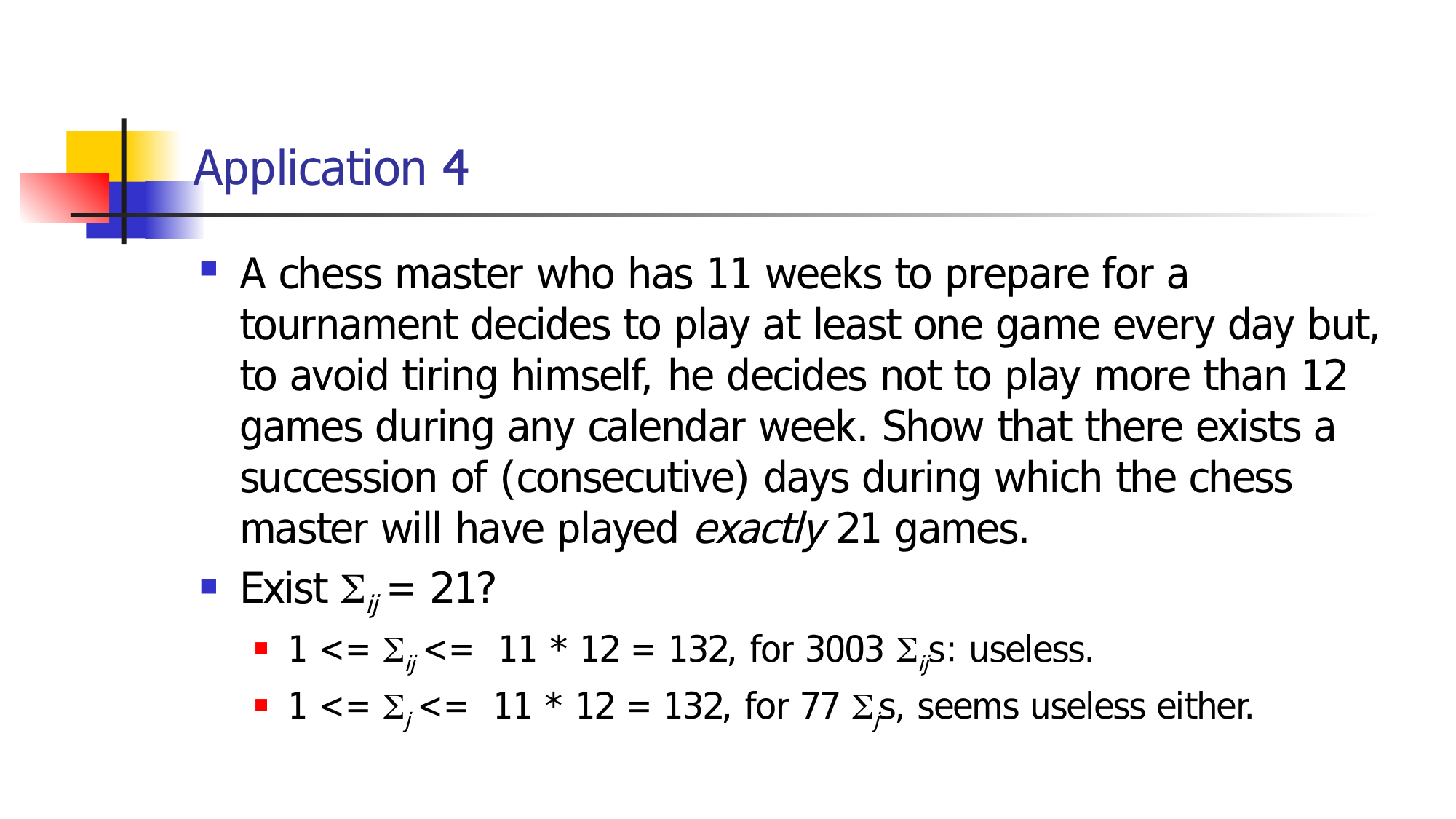

# Application 4
A chess master who has 11 weeks to prepare for a  tournament decides to play at least one game every day but, to avoid tiring himself, he decides not to play more than 12 games during any calendar week. Show that there exists a succession of (consecutive) days during which the chess master will have played exactly 21 games.
Exist Σij = 21?
1 <= Σij <=  11 * 12 = 132, for 3003 Σijs: useless.
1 <= Σj <=  11 * 12 = 132, for 77 Σjs, seems useless either.